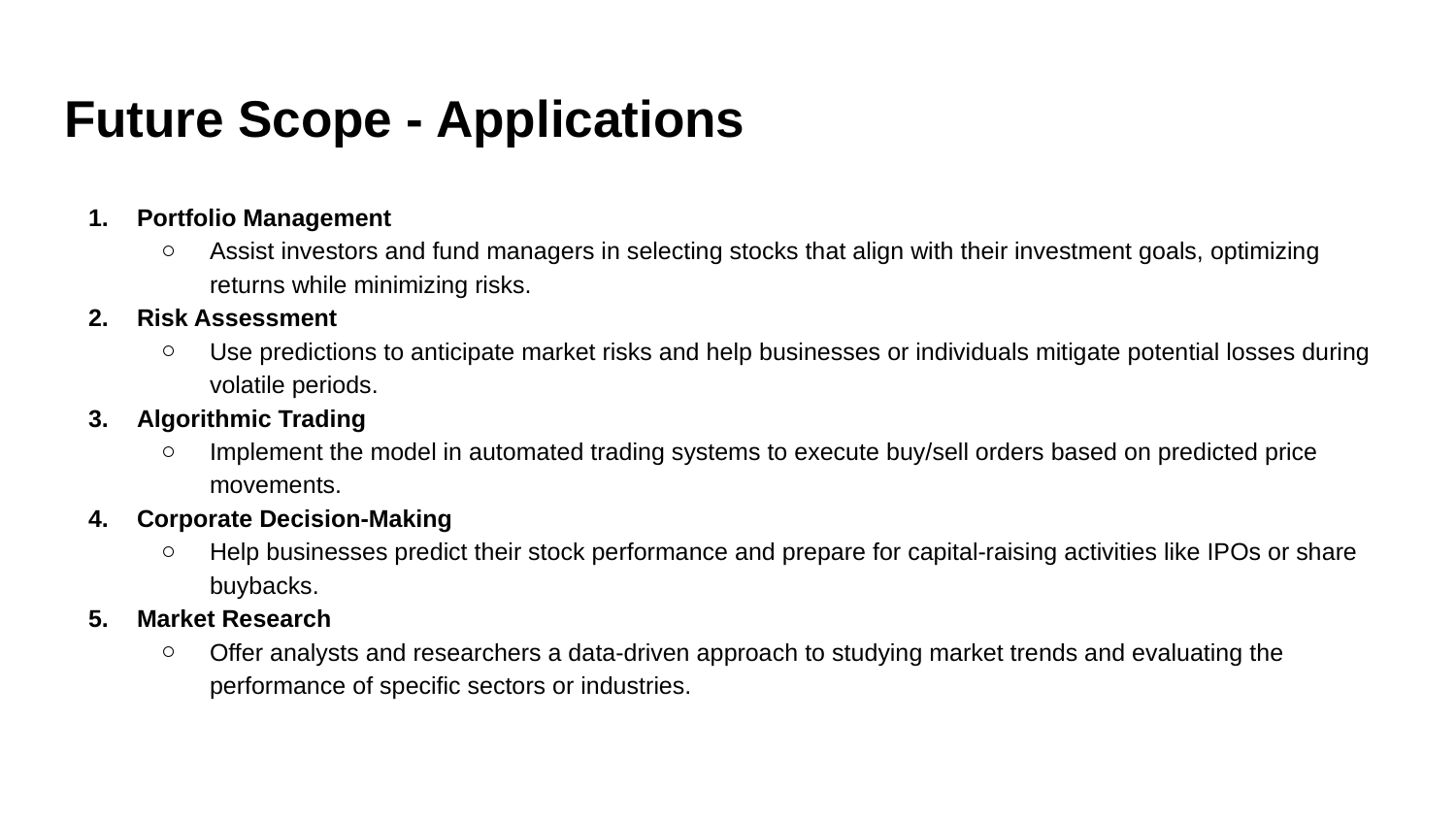

# Future Scope - Applications

Portfolio Management
Assist investors and fund managers in selecting stocks that align with their investment goals, optimizing returns while minimizing risks.
Risk Assessment
Use predictions to anticipate market risks and help businesses or individuals mitigate potential losses during volatile periods.
Algorithmic Trading
Implement the model in automated trading systems to execute buy/sell orders based on predicted price movements.
Corporate Decision-Making
Help businesses predict their stock performance and prepare for capital-raising activities like IPOs or share buybacks.
Market Research
Offer analysts and researchers a data-driven approach to studying market trends and evaluating the performance of specific sectors or industries.